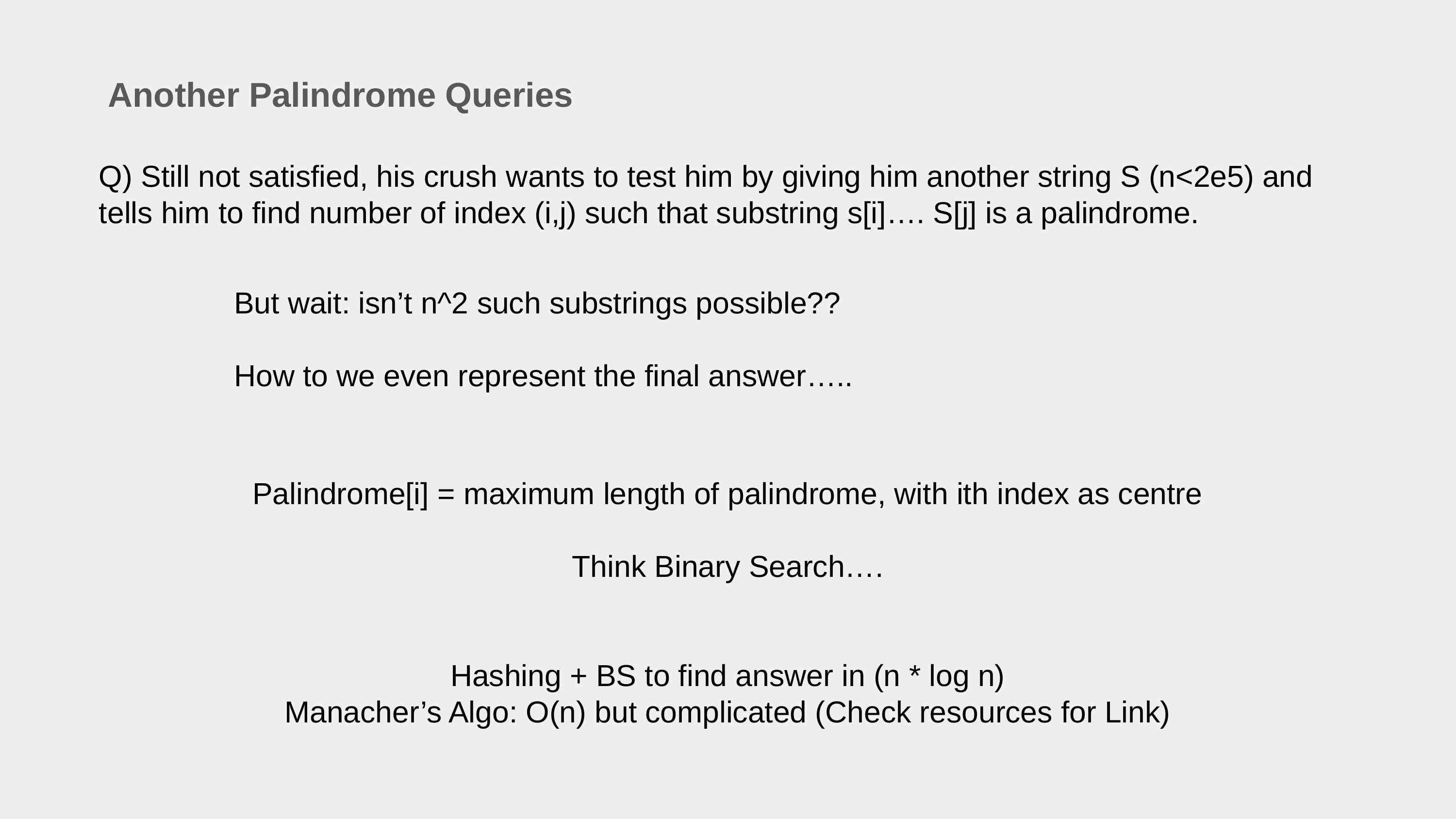

Another Palindrome Queries

Q) Still not satisfied, his crush wants to test him by giving him another string S (n<2e5) and tells him to find number of index (i,j) such that substring s[i]…. S[j] is a palindrome.

But wait: isn’t n^2 such substrings possible??

How to we even represent the final answer…..

Palindrome[i] = maximum length of palindrome, with ith index as centre

Think Binary Search….

Hashing + BS to find answer in (n * log n)
Manacher’s Algo: O(n) but complicated (Check resources for Link)